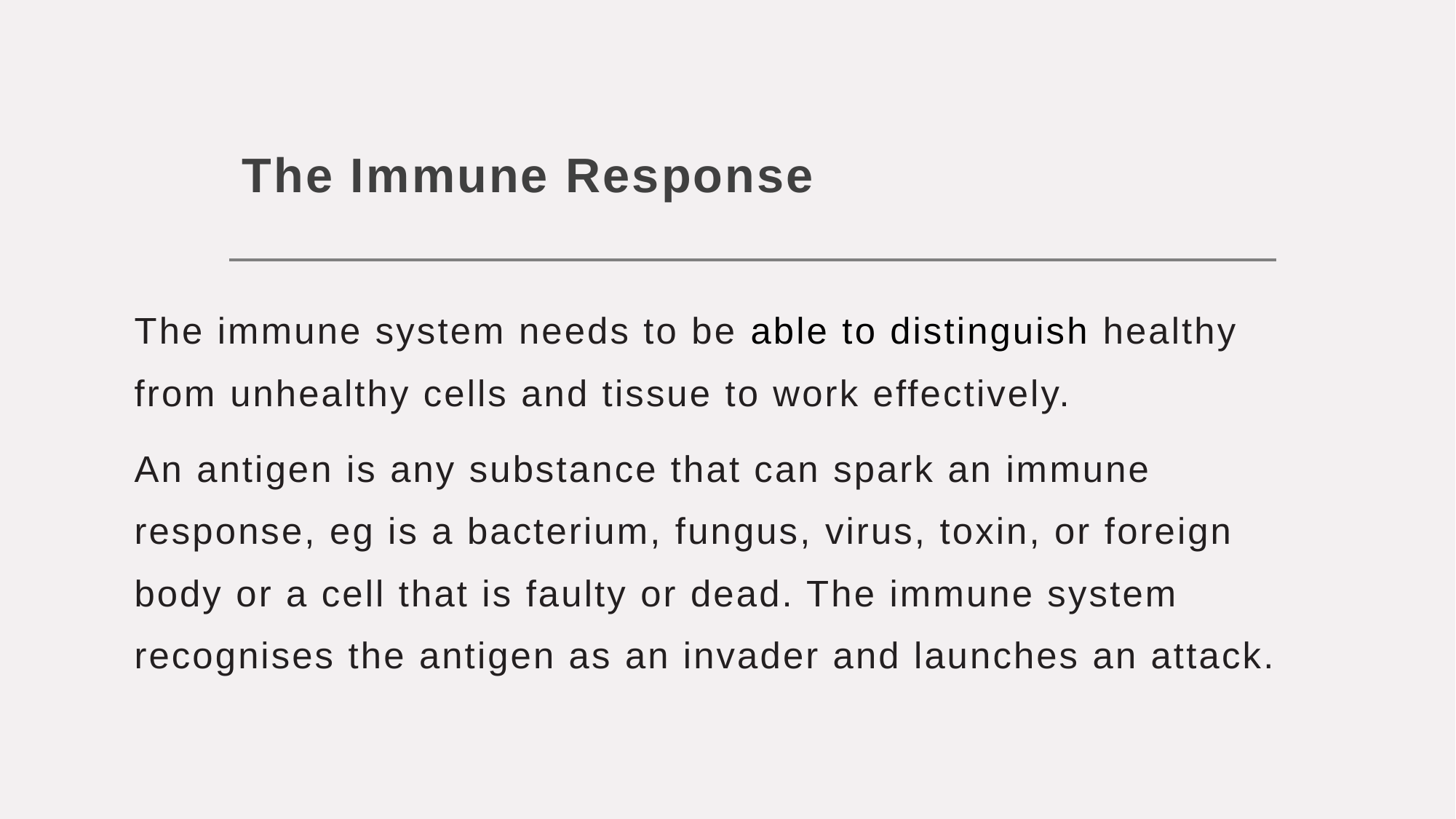

# The Immune Response
The immune system needs to be able to distinguish healthy from unhealthy cells and tissue to work effectively.
An antigen is any substance that can spark an immune response, eg is a bacterium, fungus, virus, toxin, or foreign body or a cell that is faulty or dead. The immune system recognises the antigen as an invader and launches an attack.